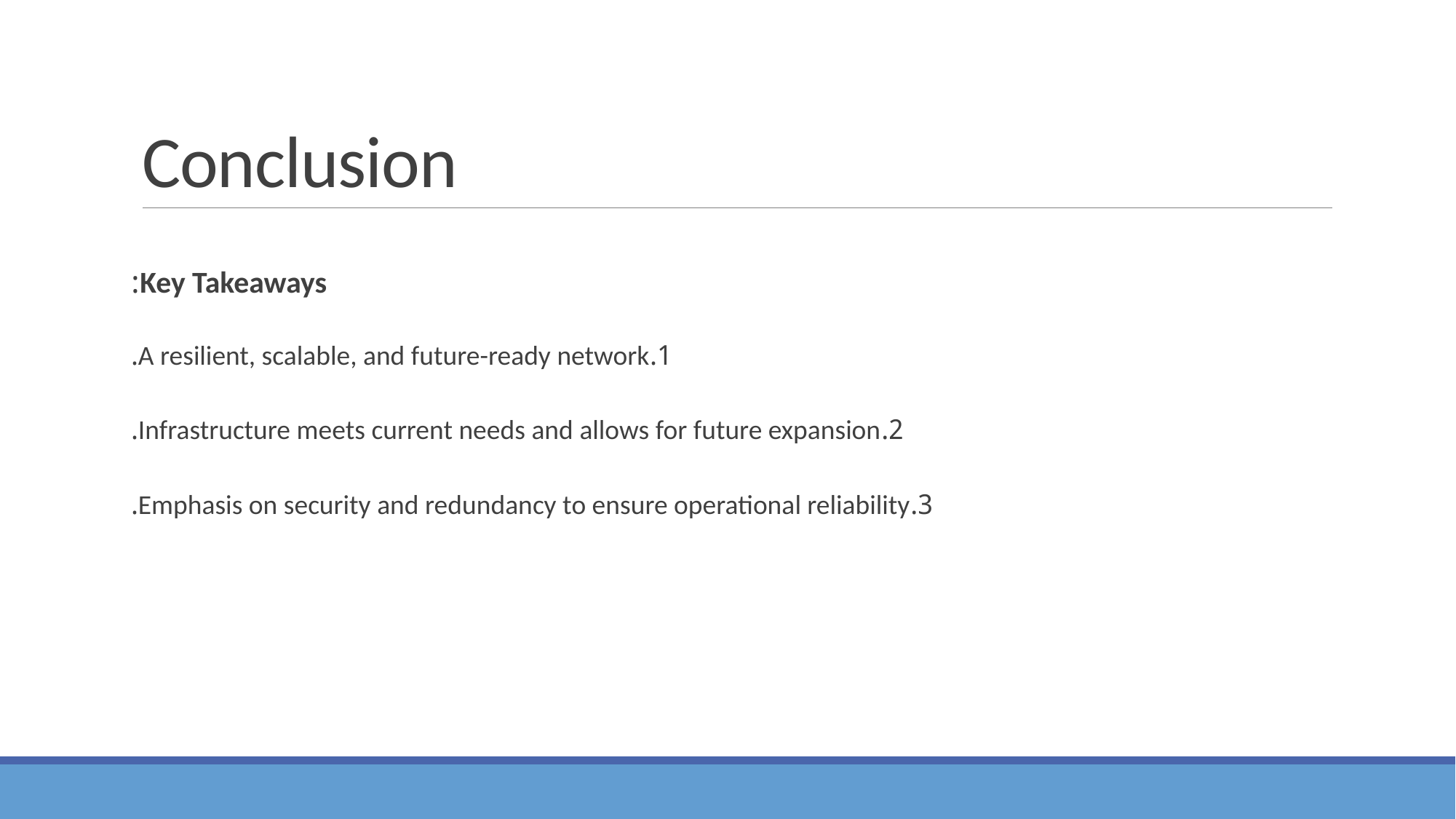

# Conclusion
Key Takeaways:
1.A resilient, scalable, and future-ready network.
2.Infrastructure meets current needs and allows for future expansion.
3.Emphasis on security and redundancy to ensure operational reliability.